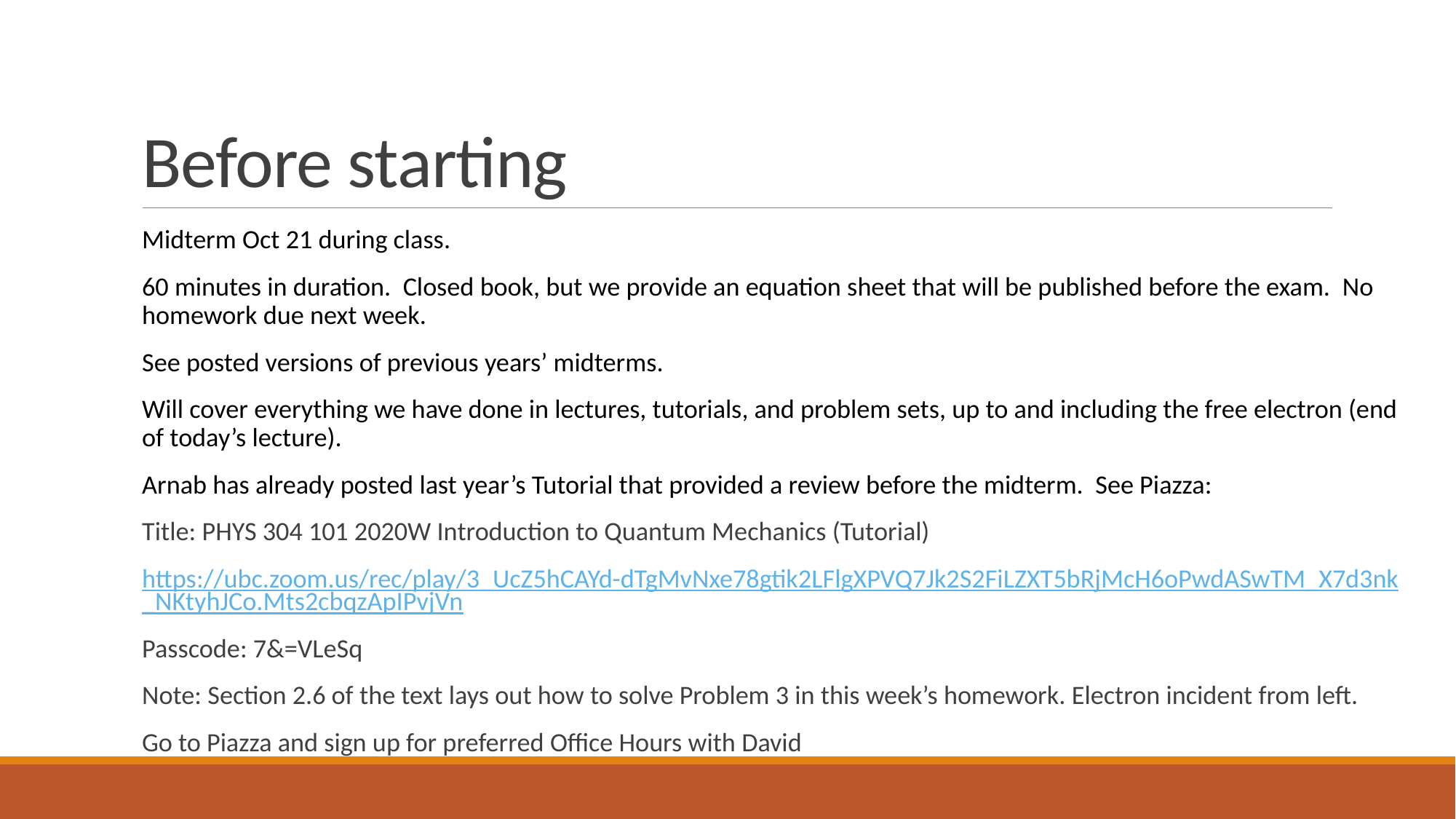

# Before starting
Midterm Oct 21 during class.
60 minutes in duration.  Closed book, but we provide an equation sheet that will be published before the exam.  No homework due next week.
See posted versions of previous years’ midterms.
Will cover everything we have done in lectures, tutorials, and problem sets, up to and including the free electron (end of today’s lecture).
Arnab has already posted last year’s Tutorial that provided a review before the midterm.  See Piazza:
Title: PHYS 304 101 2020W Introduction to Quantum Mechanics (Tutorial)
https://ubc.zoom.us/rec/play/3_UcZ5hCAYd-dTgMvNxe78gtik2LFlgXPVQ7Jk2S2FiLZXT5bRjMcH6oPwdASwTM_X7d3nk_NKtyhJCo.Mts2cbqzApIPvjVn
Passcode: 7&=VLeSq
Note: Section 2.6 of the text lays out how to solve Problem 3 in this week’s homework. Electron incident from left.
Go to Piazza and sign up for preferred Office Hours with David